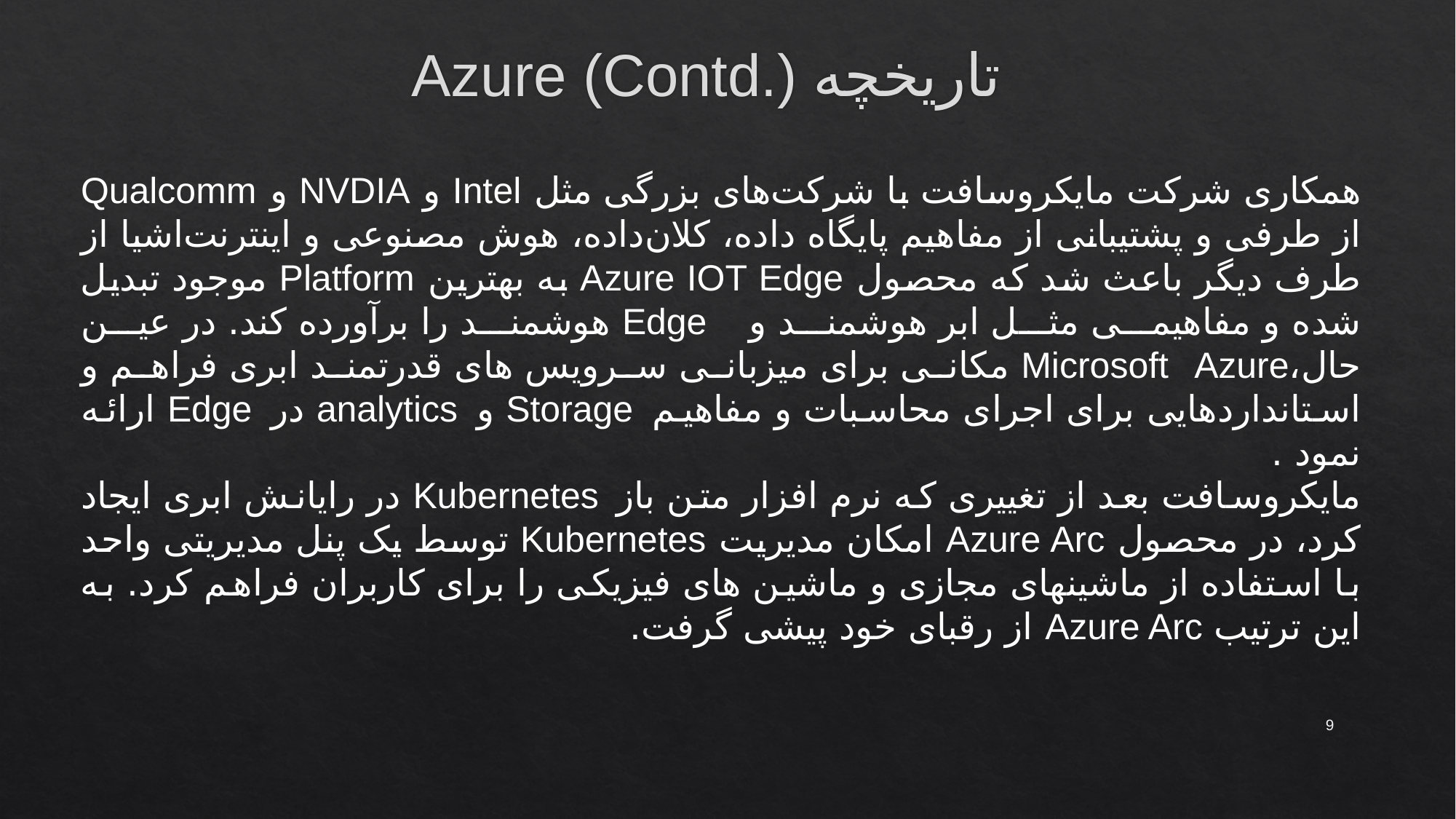

تاریخچه Azure (Contd.)
همکاری شرکت مایکروسافت با شرکت‌های بزرگی مثل Intel و NVDIA و Qualcomm از طرفی و پشتیبانی از مفاهیم پایگاه داده، کلان‌داده‌، هوش مصنوعی و اینترنت‌اشیا از طرف دیگر باعث شد که محصول Azure IOT Edge به بهترین Platform موجود تبدیل شده و مفاهیمی مثل ابر هوشمند و Edge هوشمند را برآورده کند. در عین حال،Microsoft Azure مکانی برای میزبانی سرویس های قدرتمند ابری فراهم و استانداردهایی برای اجرای محاسبات و مفاهیم Storage و analytics در Edge ارائه نمود .
مایکروسافت بعد از تغییری که نرم افزار ‌متن باز Kubernetes در رایانش ابری ایجاد کرد، در محصول Azure Arc امکان مدیریت Kubernetes توسط یک پنل مدیریتی واحد با استفاده از ماشینهای مجازی و ماشین های فیزیکی را برای کاربران فراهم کرد. به این ترتیب Azure Arc از رقبای خود پیشی گرفت.
9